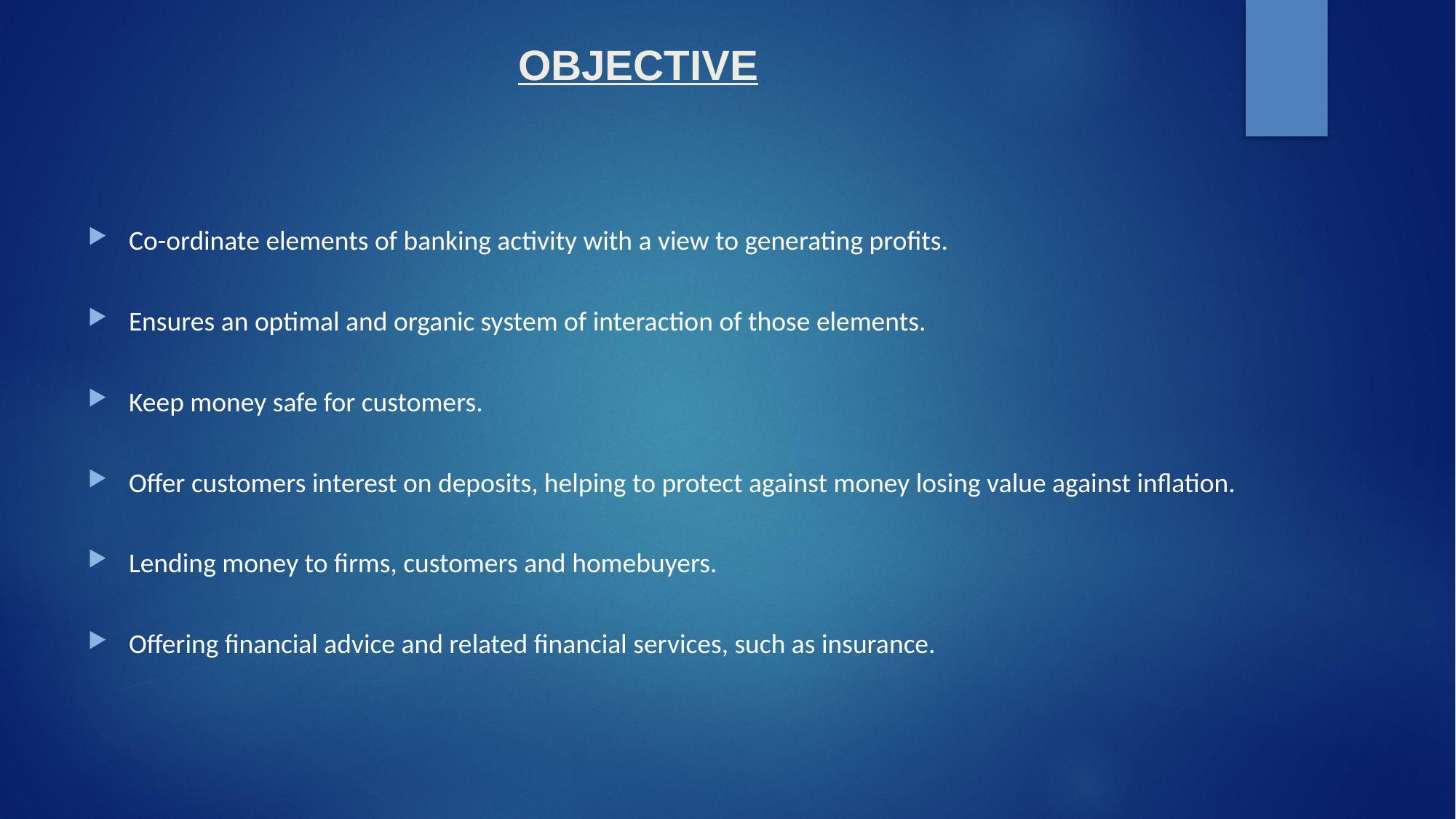

# OBJECTIVE
Co-ordinate elements of banking activity with a view to generating profits.
Ensures an optimal and organic system of interaction of those elements.
Keep money safe for customers.
Offer customers interest on deposits, helping to protect against money losing value against inflation.
Lending money to firms, customers and homebuyers.
Offering financial advice and related financial services, such as insurance.